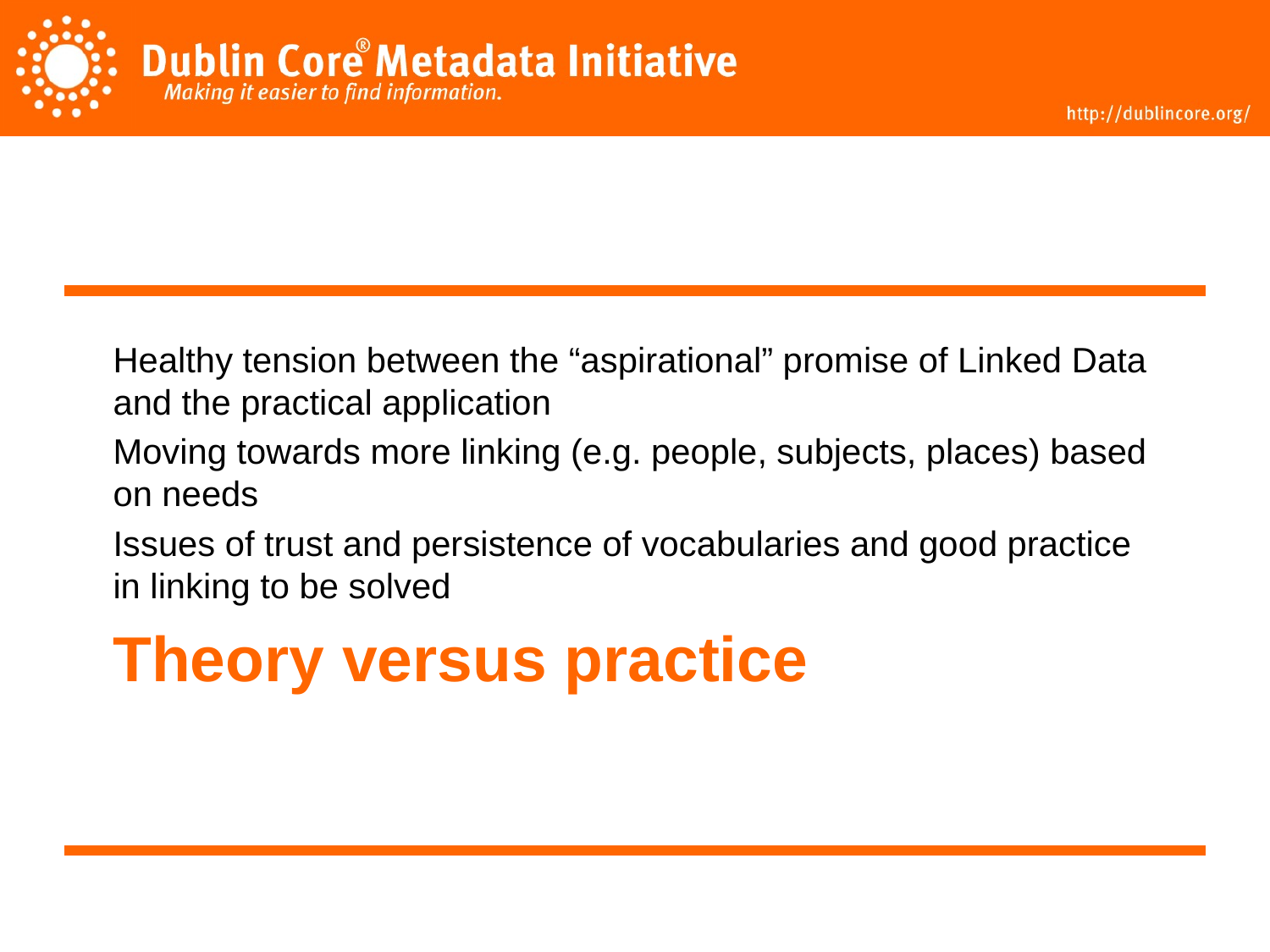

Theory versus practice
Healthy tension between the “aspirational” promise of Linked Data and the practical application
Moving towards more linking (e.g. people, subjects, places) based on needs
Issues of trust and persistence of vocabularies and good practice in linking to be solved